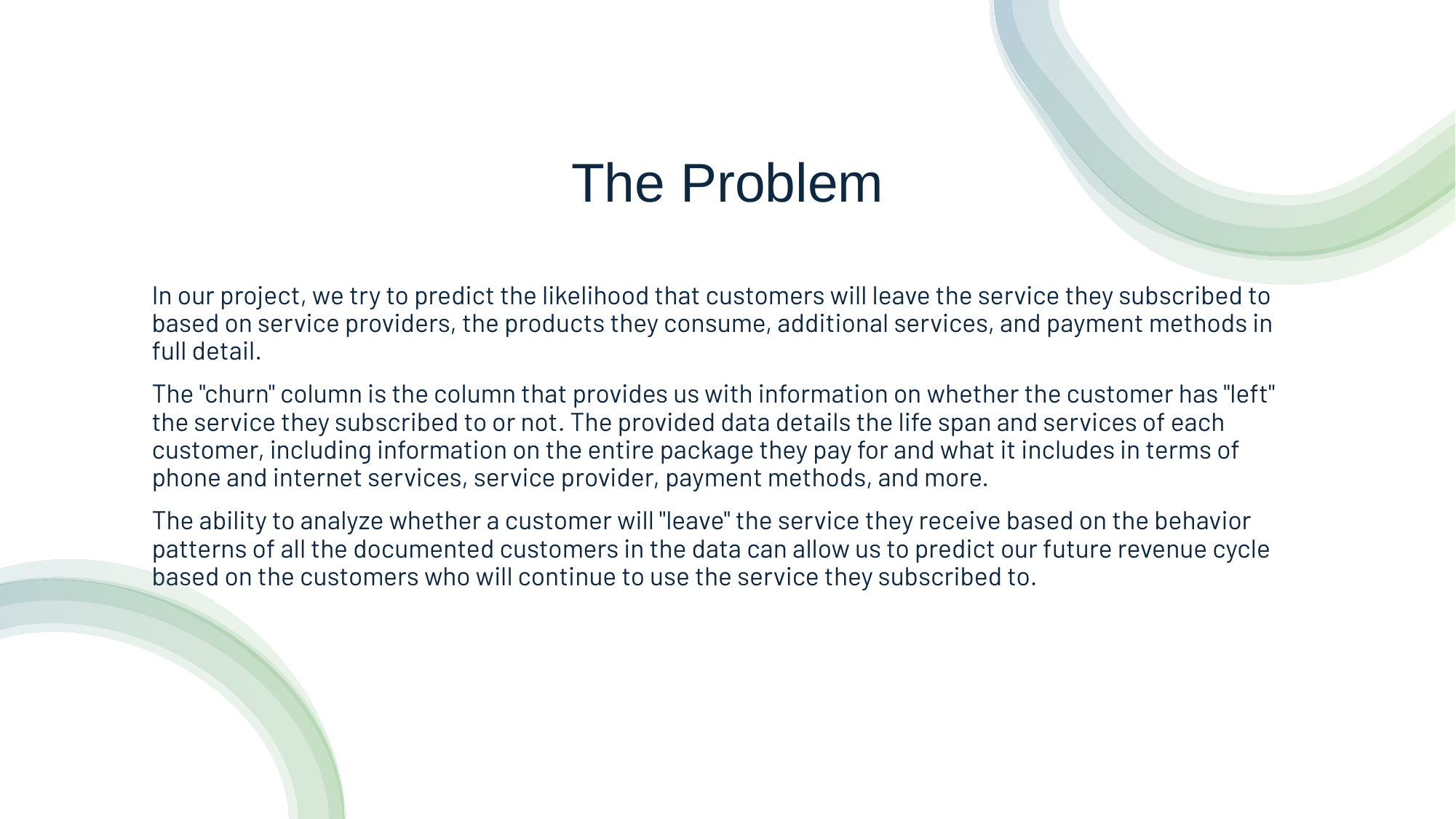

# The Problem
In our project, we try to predict the likelihood that customers will leave the service they subscribed to based on service providers, the products they consume, additional services, and payment methods in full detail.
The "churn" column is the column that provides us with information on whether the customer has "left" the service they subscribed to or not. The provided data details the life span and services of each customer, including information on the entire package they pay for and what it includes in terms of phone and internet services, service provider, payment methods, and more.
The ability to analyze whether a customer will "leave" the service they receive based on the behavior patterns of all the documented customers in the data can allow us to predict our future revenue cycle based on the customers who will continue to use the service they subscribed to.